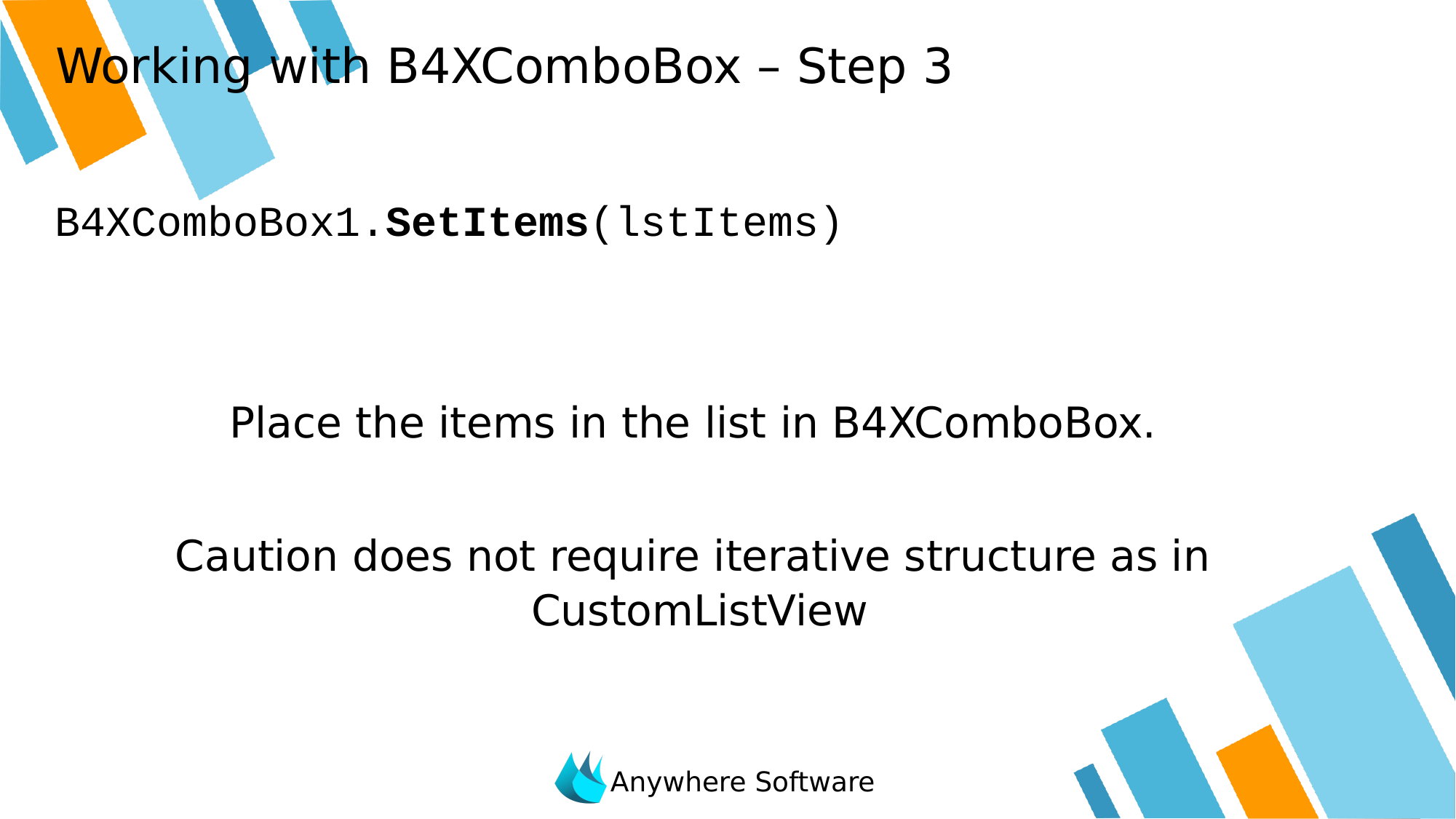

# Working with B4XComboBox – Step 3

B4XComboBox1.SetItems(lstItems)
Place the items in the list in B4XComboBox.

Caution does not require iterative structure as in  CustomListView